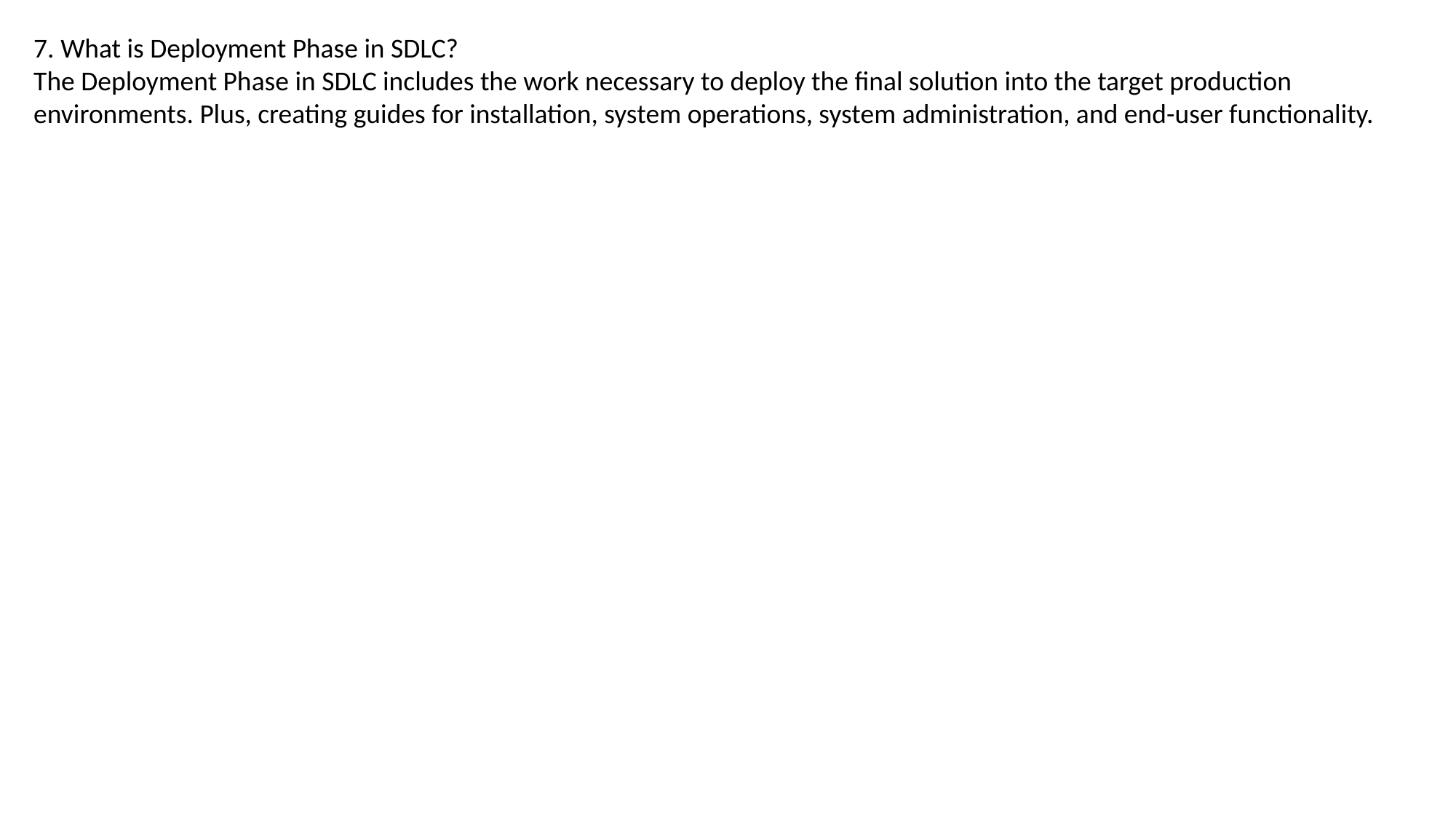

7. What is Deployment Phase in SDLC?
The Deployment Phase in SDLC includes the work necessary to deploy the final solution into the target production environments. Plus, creating guides for installation, system operations, system administration, and end-user functionality.